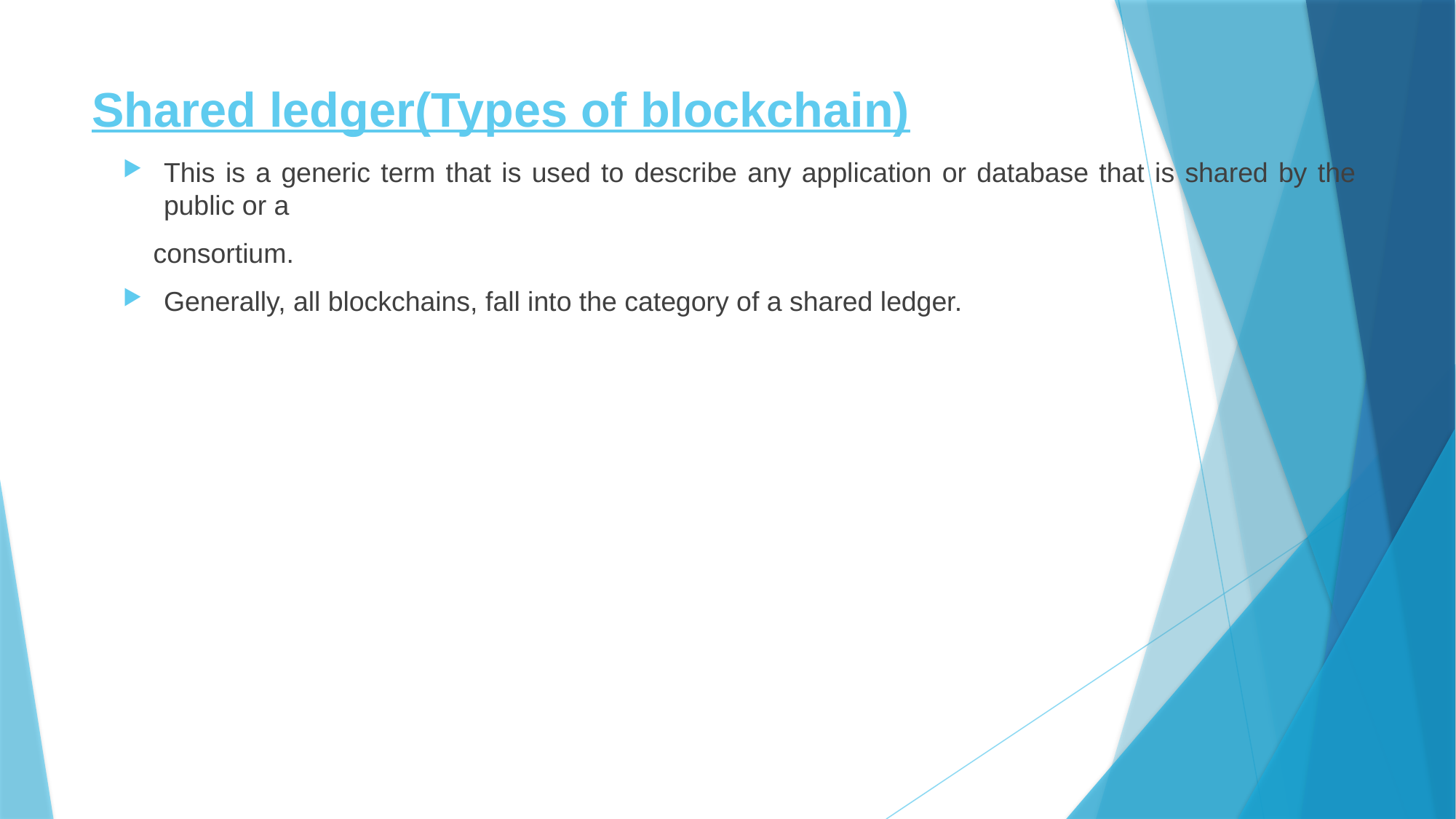

# Shared ledger(Types of blockchain)
This is a generic term that is used to describe any application or database that is shared by the public or a
    consortium.
Generally, all blockchains, fall into the category of a shared ledger.